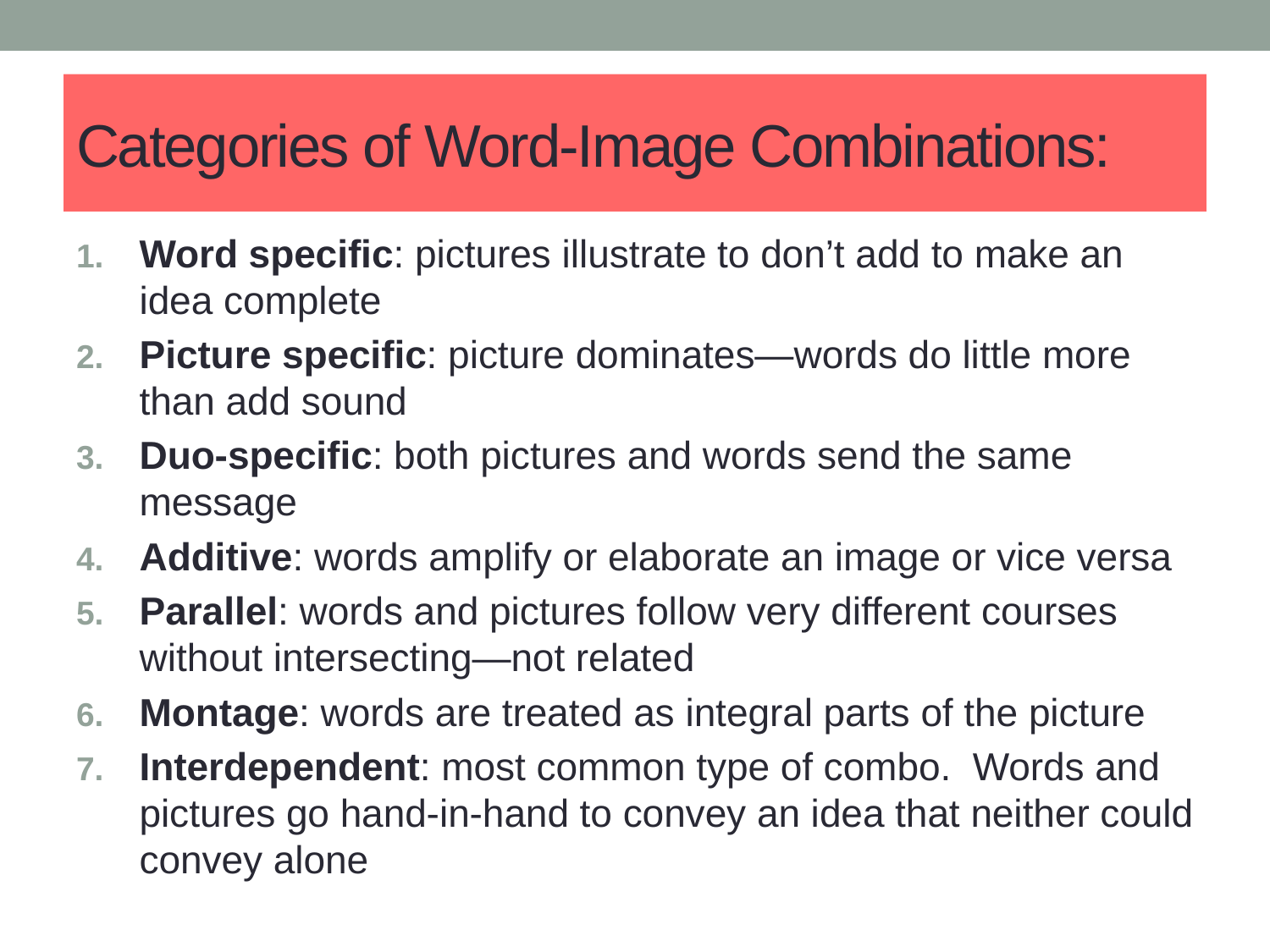

# Categories of Word-Image Combinations:
Word specific: pictures illustrate to don’t add to make an idea complete
Picture specific: picture dominates—words do little more than add sound
Duo-specific: both pictures and words send the same message
Additive: words amplify or elaborate an image or vice versa
Parallel: words and pictures follow very different courses without intersecting—not related
Montage: words are treated as integral parts of the picture
Interdependent: most common type of combo.  Words and pictures go hand-in-hand to convey an idea that neither could convey alone